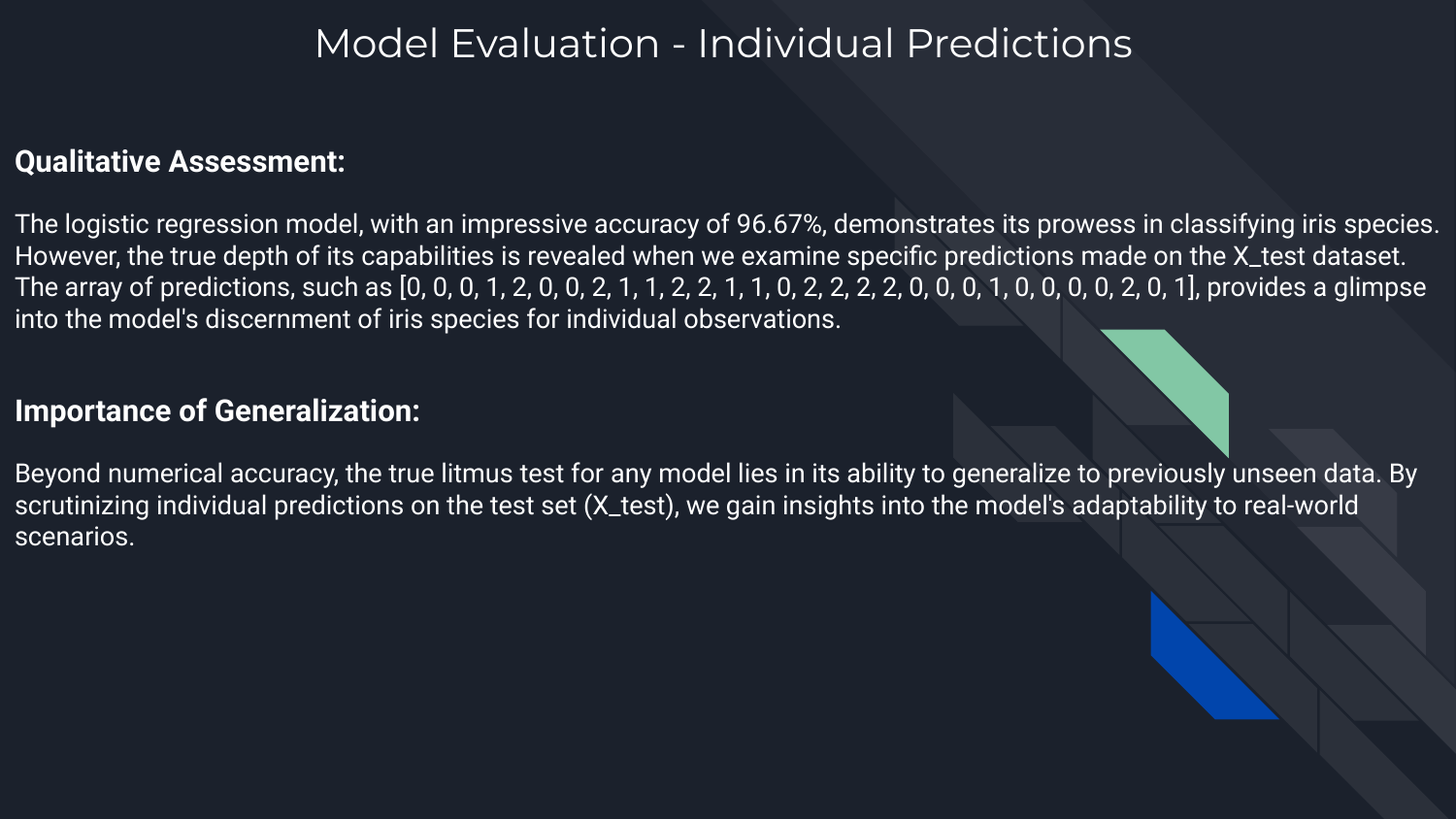

# Model Evaluation - Individual Predictions
Qualitative Assessment:

The logistic regression model, with an impressive accuracy of 96.67%, demonstrates its prowess in classifying iris species. However, the true depth of its capabilities is revealed when we examine specific predictions made on the X_test dataset.
The array of predictions, such as [0, 0, 0, 1, 2, 0, 0, 2, 1, 1, 2, 2, 1, 1, 0, 2, 2, 2, 2, 0, 0, 0, 1, 0, 0, 0, 0, 2, 0, 1], provides a glimpse into the model's discernment of iris species for individual observations.

Importance of Generalization:

Beyond numerical accuracy, the true litmus test for any model lies in its ability to generalize to previously unseen data. By scrutinizing individual predictions on the test set (X_test), we gain insights into the model's adaptability to real-world scenarios.